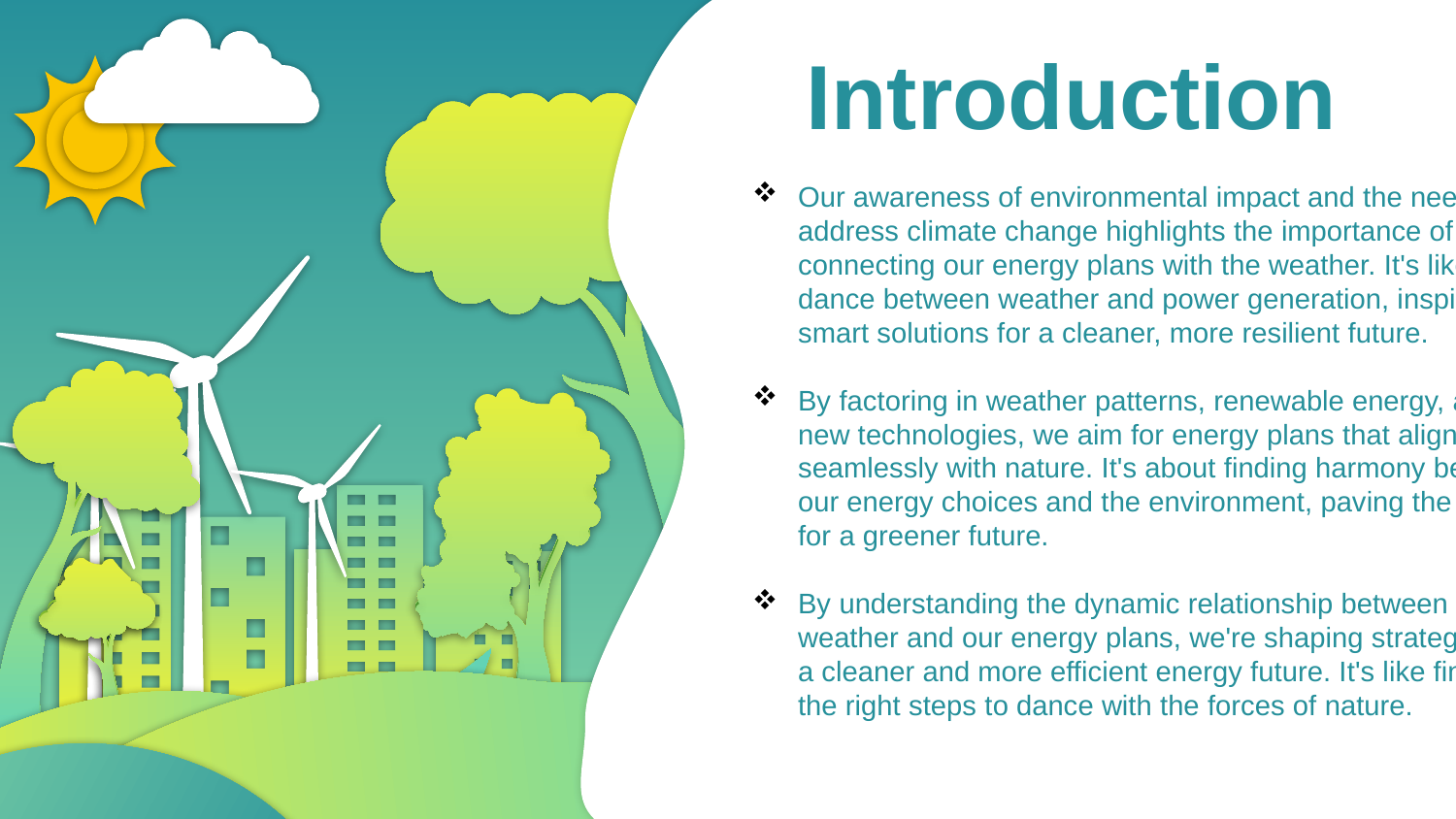

# Introduction
Our awareness of environmental impact and the need to address climate change highlights the importance of connecting our energy plans with the weather. It's like a dance between weather and power generation, inspiring smart solutions for a cleaner, more resilient future.

By factoring in weather patterns, renewable energy, and new technologies, we aim for energy plans that align seamlessly with nature. It's about finding harmony between our energy choices and the environment, paving the way for a greener future.

By understanding the dynamic relationship between weather and our energy plans, we're shaping strategies for a cleaner and more efficient energy future. It's like finding the right steps to dance with the forces of nature.